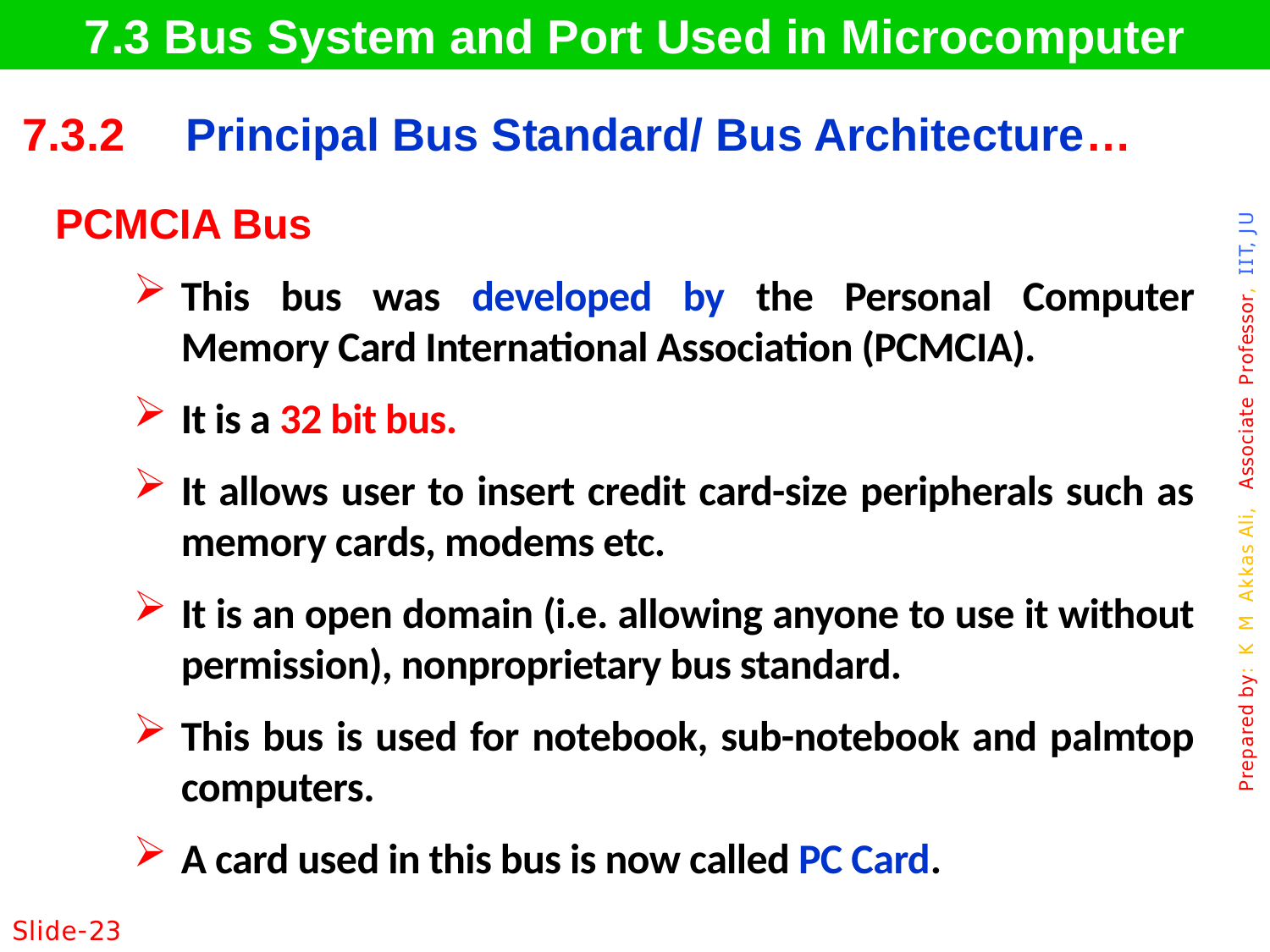

7.3 Bus System and Port Used in Microcomputer
| 7.3.2 | Principal Bus Standard/ Bus Architecture… |
| --- | --- |
PCMCIA Bus
This bus was developed by the Personal Computer Memory Card International Association (PCMCIA).
It is a 32 bit bus.
It allows user to insert credit card-size peripherals such as memory cards, modems etc.
It is an open domain (i.e. allowing anyone to use it without permission), nonproprietary bus standard.
This bus is used for notebook, sub-notebook and palmtop computers.
A card used in this bus is now called PC Card.
Slide-23